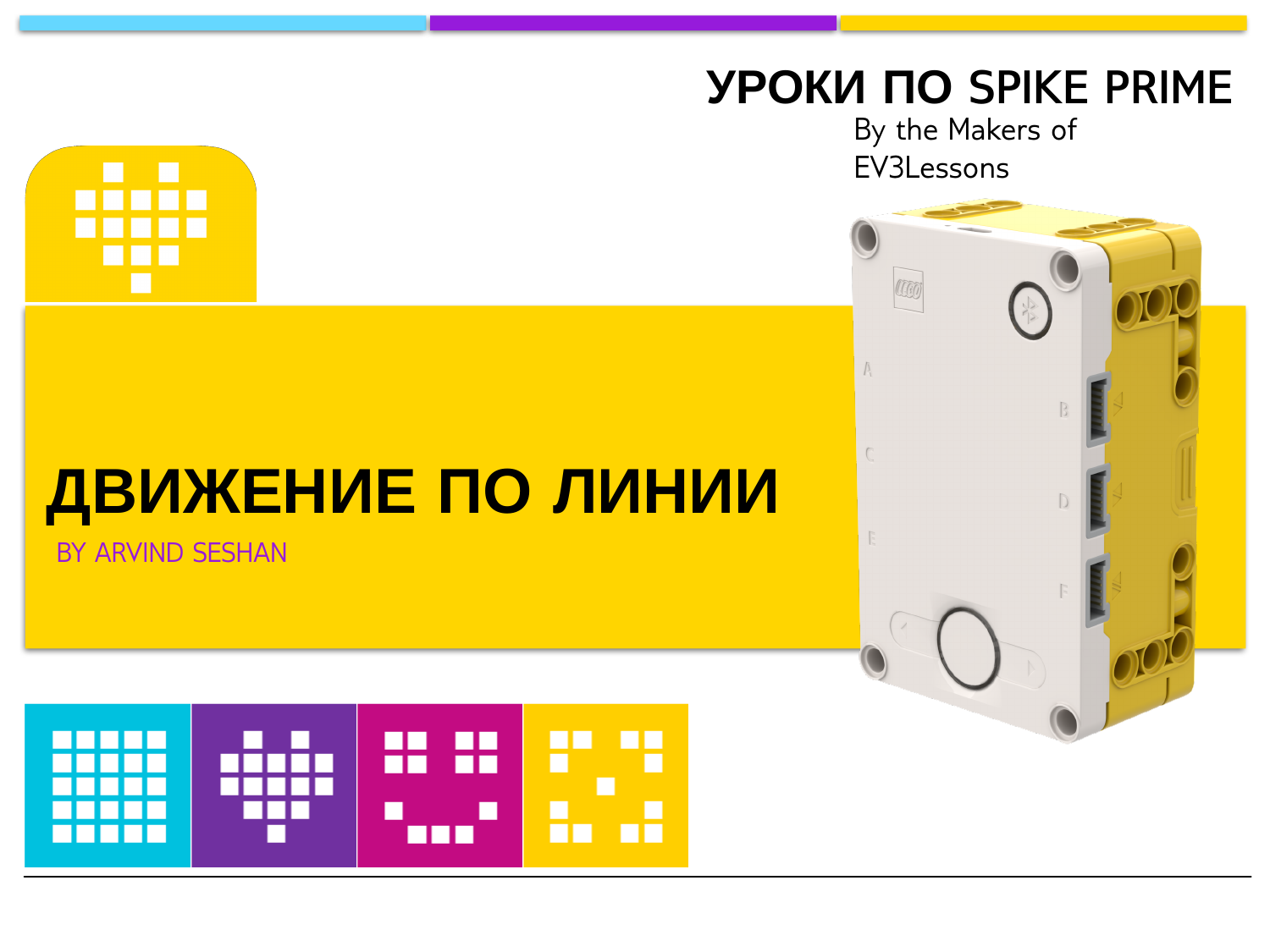

By the Makers of EV3Lessons

# Движение по линии
By Arvind Seshan